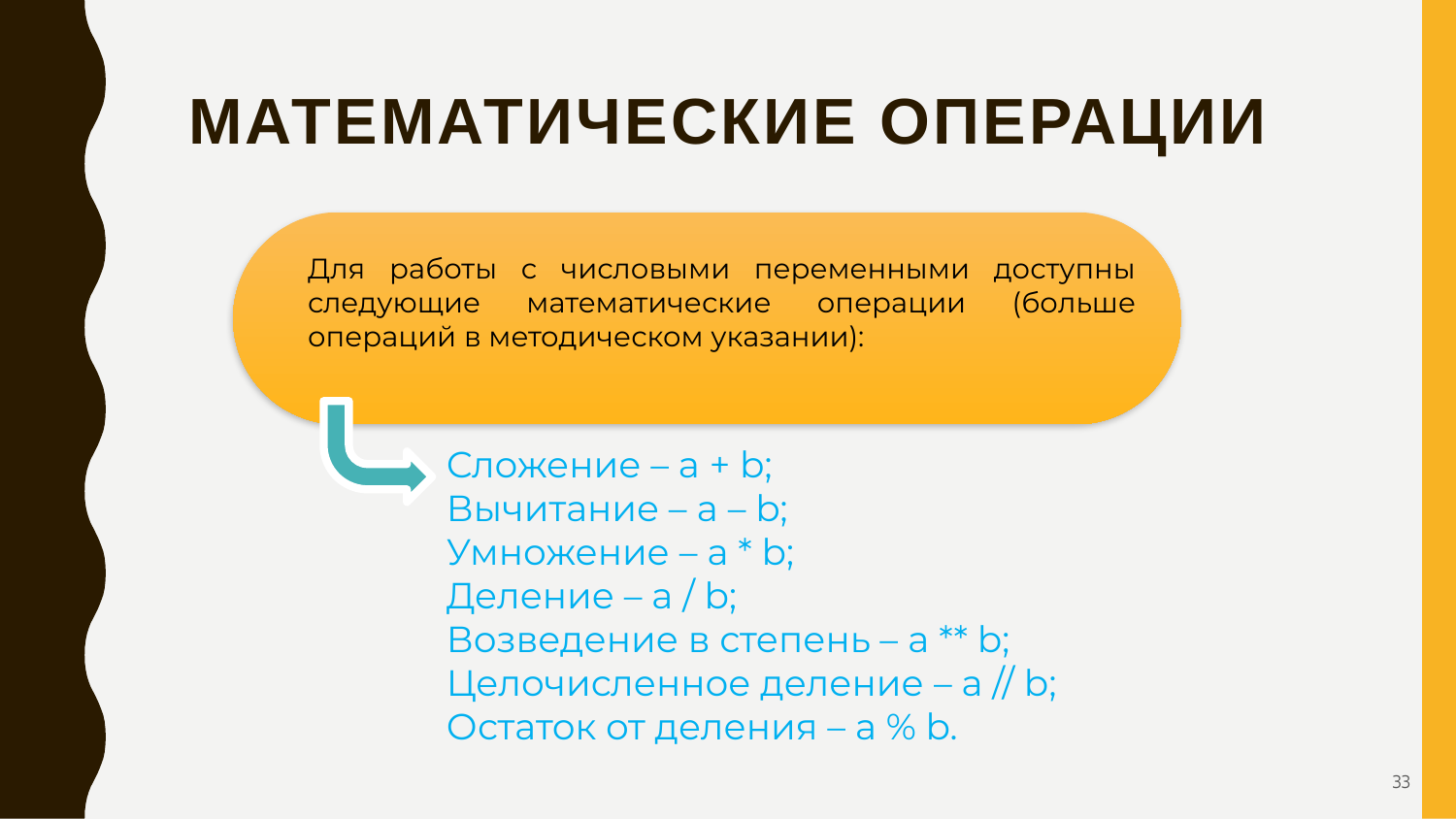

# математические операции
Для работы с числовыми переменными доступны следующие математические операции (больше операций в методическом указании):

Сложение – a + b;
Вычитание – a – b;
Умножение – a * b;
Деление – a / b;
Возведение в степень – a ** b;
Целочисленное деление – a // b;
Остаток от деления – a % b.
33